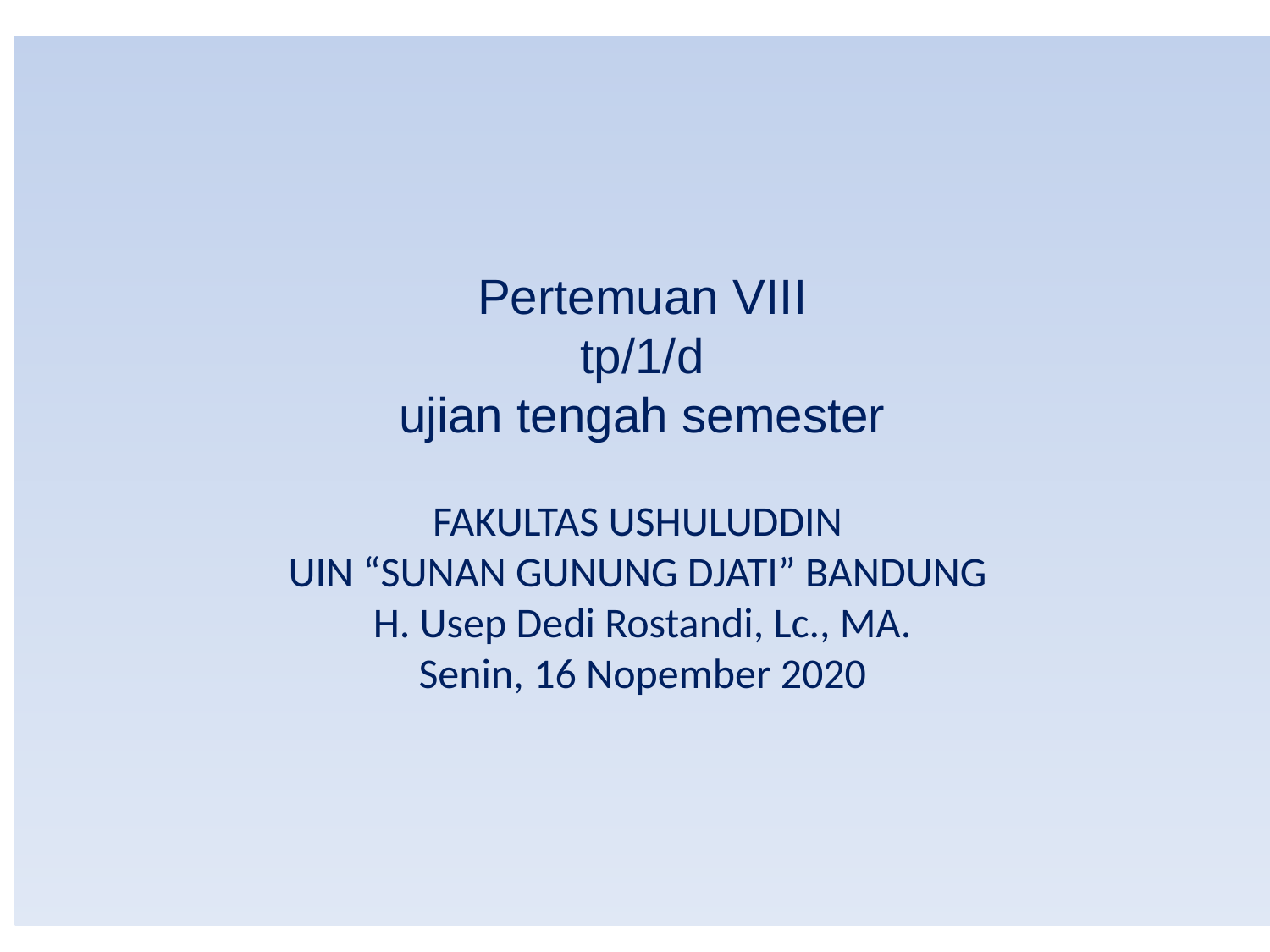

# Pertemuan VIII tp/1/d ujian tengah semester FAKULTAS USHULUDDIN UIN “SUNAN GUNUNG DJATI” BANDUNG H. Usep Dedi Rostandi, Lc., MA. Senin, 16 Nopember 2020